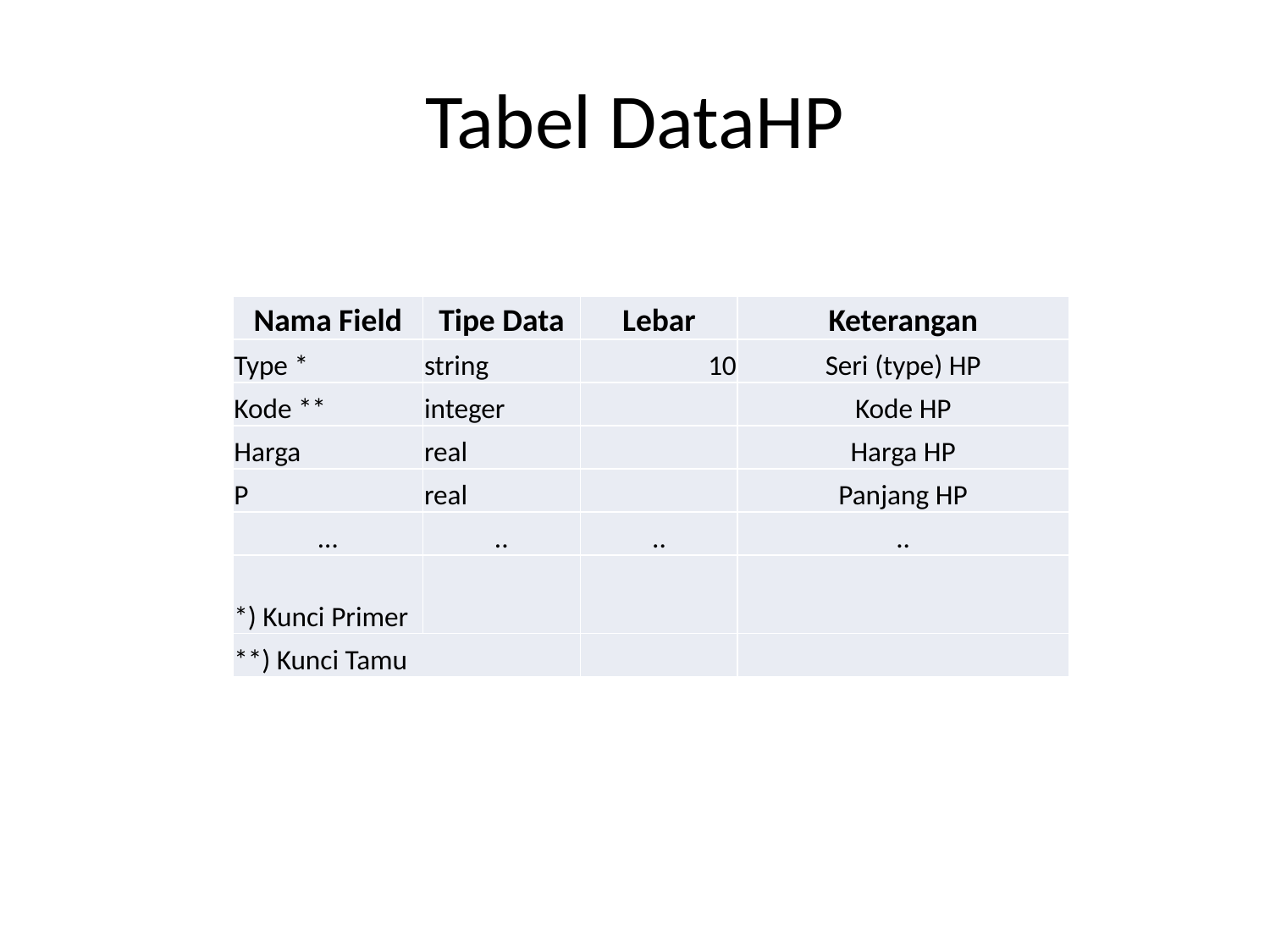

# Tabel DataHP
| Nama Field | Tipe Data | Lebar | Keterangan |
| --- | --- | --- | --- |
| Type \* | string | 10 | Seri (type) HP |
| Kode \*\* | integer |  | Kode HP |
| Harga | real |  | Harga HP |
| P | real |  | Panjang HP |
| … | .. | .. | .. |
| \*) Kunci Primer |  |  |  |
| \*\*) Kunci Tamu |  |  |  |